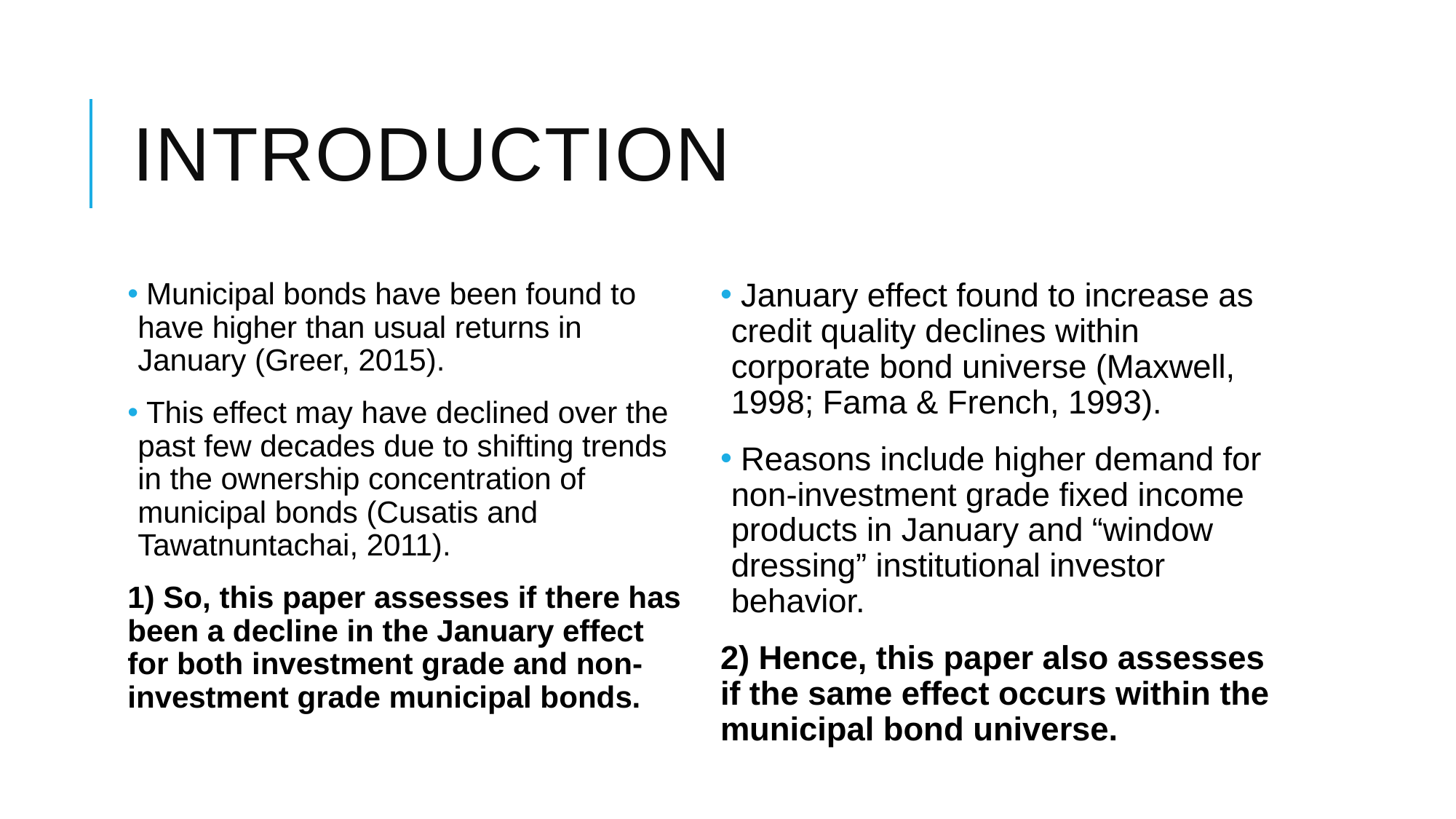

# Introduction
 Municipal bonds have been found to have higher than usual returns in January (Greer, 2015).
 This effect may have declined over the past few decades due to shifting trends in the ownership concentration of municipal bonds (Cusatis and Tawatnuntachai, 2011).
1) So, this paper assesses if there has been a decline in the January effect for both investment grade and non-investment grade municipal bonds.
 January effect found to increase as credit quality declines within corporate bond universe (Maxwell, 1998; Fama & French, 1993).
 Reasons include higher demand for non-investment grade fixed income products in January and “window dressing” institutional investor behavior.
2) Hence, this paper also assesses if the same effect occurs within the municipal bond universe.